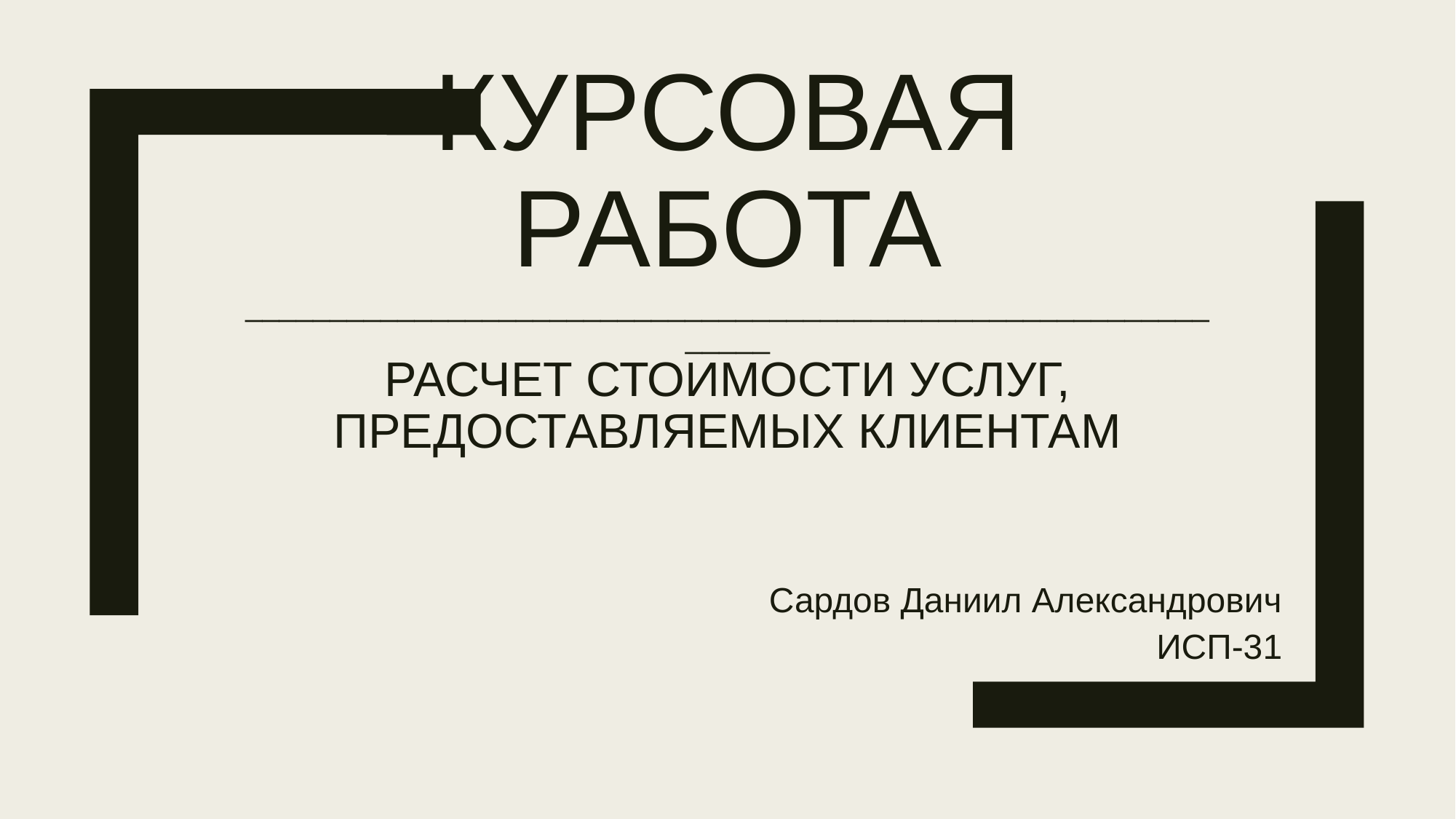

# Курсовая работа ______________________________________________________________ расчет стоимости услуг, предоставляемых клиентам
Сардов Даниил Александрович
ИСП-31